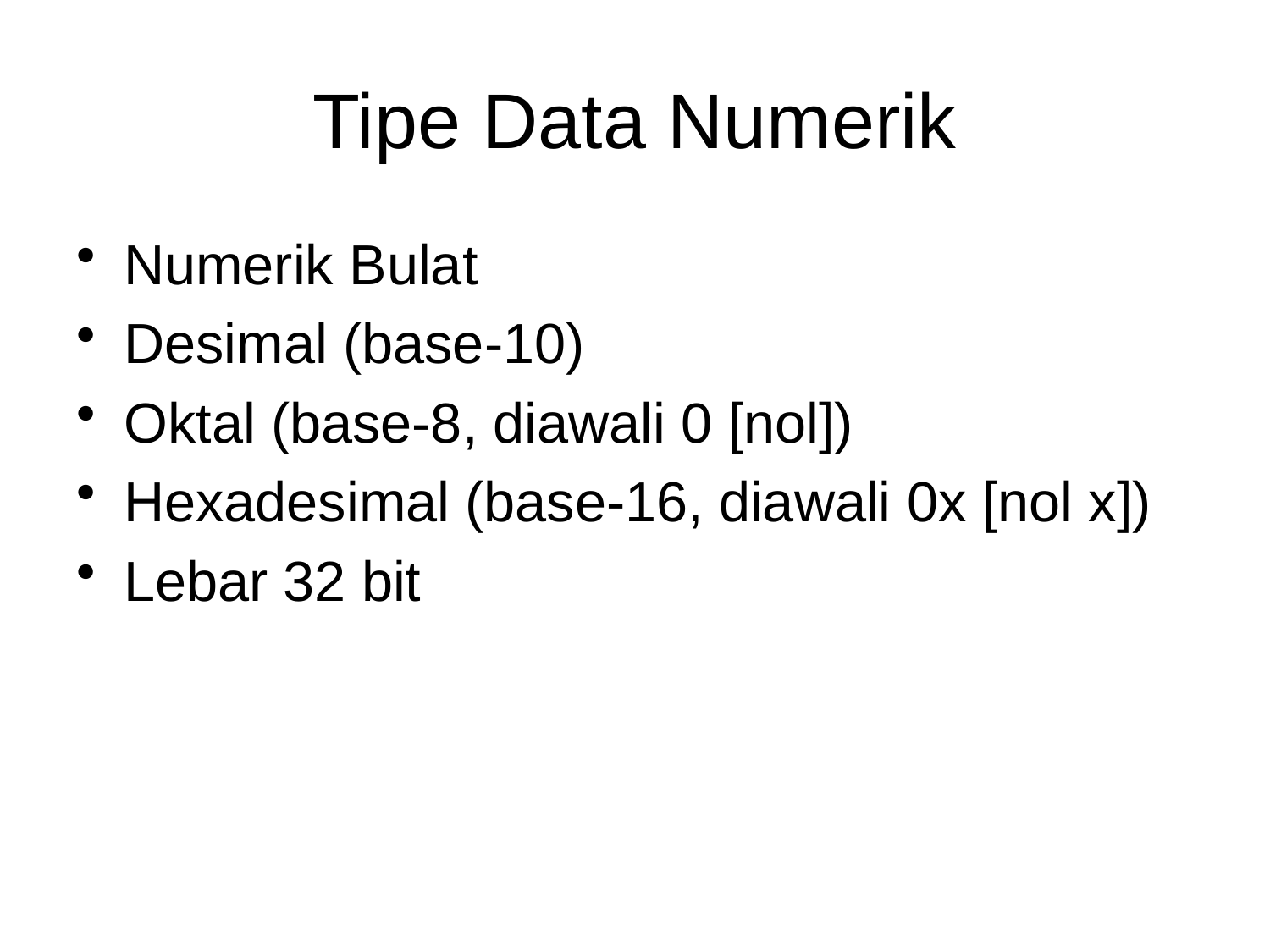

# Tipe Data Numerik
Numerik Bulat
Desimal (base-10)
Oktal (base-8, diawali 0 [nol])
Hexadesimal (base-16, diawali 0x [nol x])
Lebar 32 bit